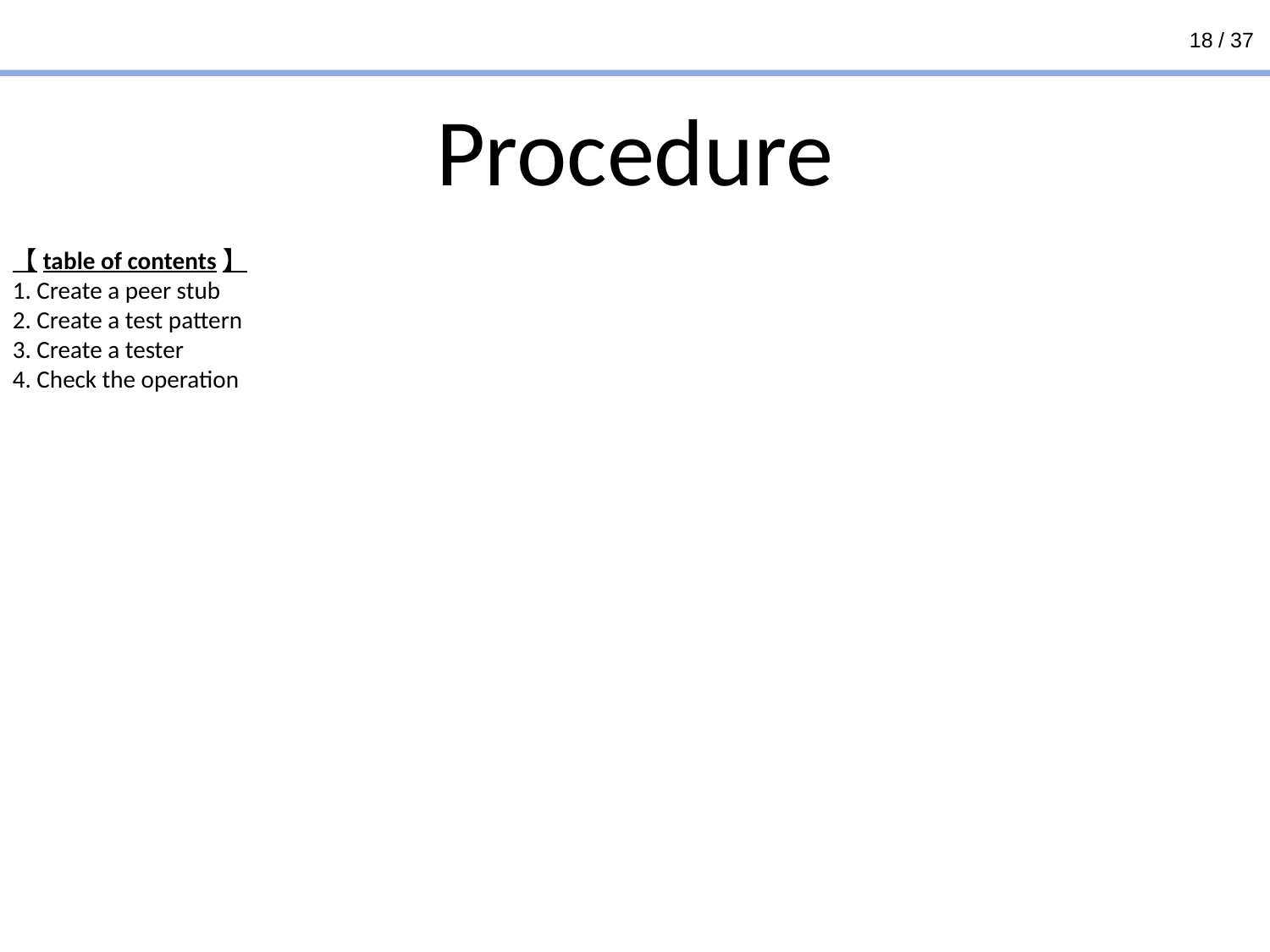

# Procedure
【table of contents】
1. Create a peer stub
2. Create a test pattern
3. Create a tester
4. Check the operation